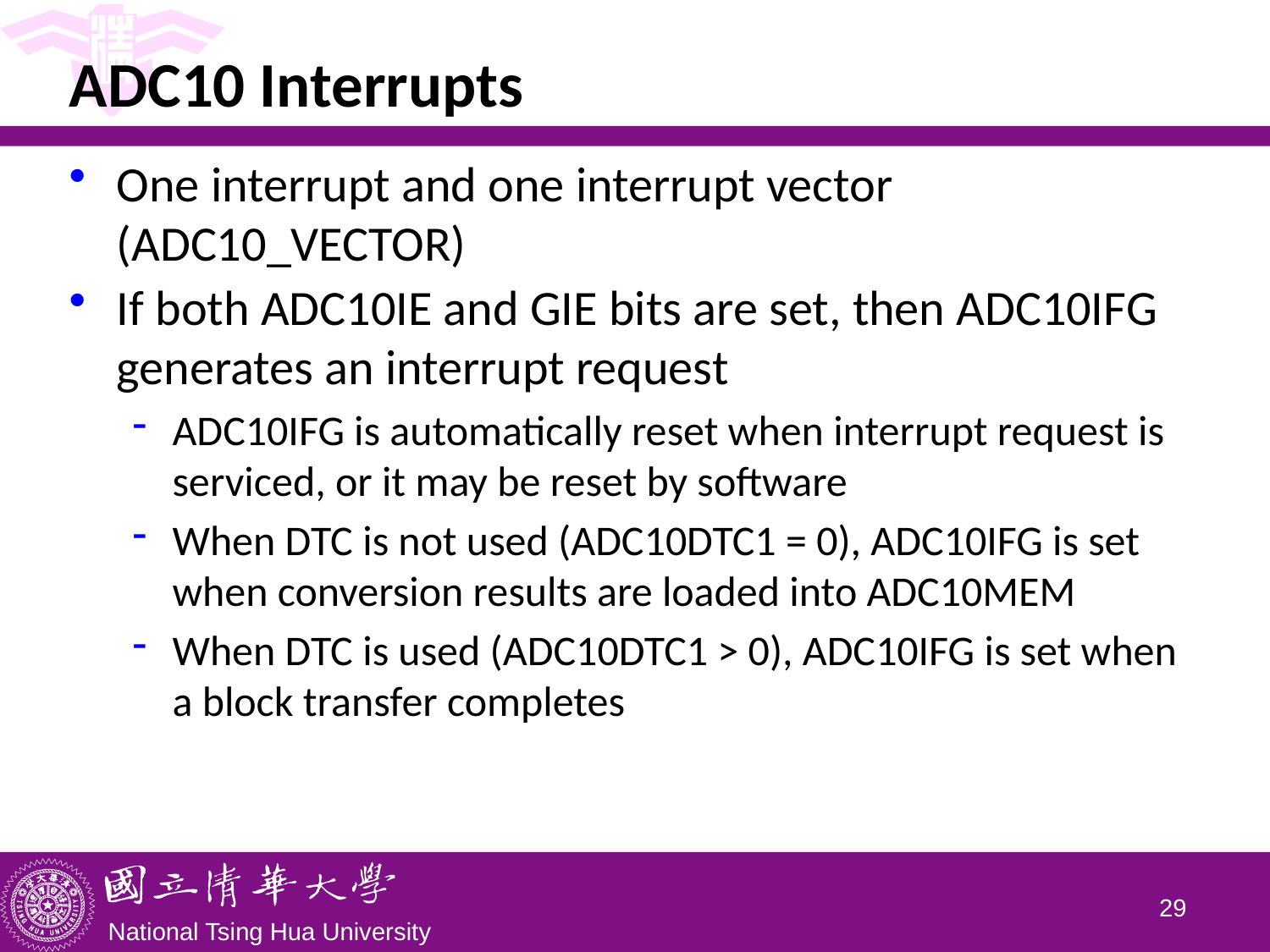

# ADC10 Interrupts
One interrupt and one interrupt vector (ADC10_VECTOR)
If both ADC10IE and GIE bits are set, then ADC10IFG generates an interrupt request
ADC10IFG is automatically reset when interrupt request is serviced, or it may be reset by software
When DTC is not used (ADC10DTC1 = 0), ADC10IFG is set when conversion results are loaded into ADC10MEM
When DTC is used (ADC10DTC1 > 0), ADC10IFG is set when a block transfer completes
29